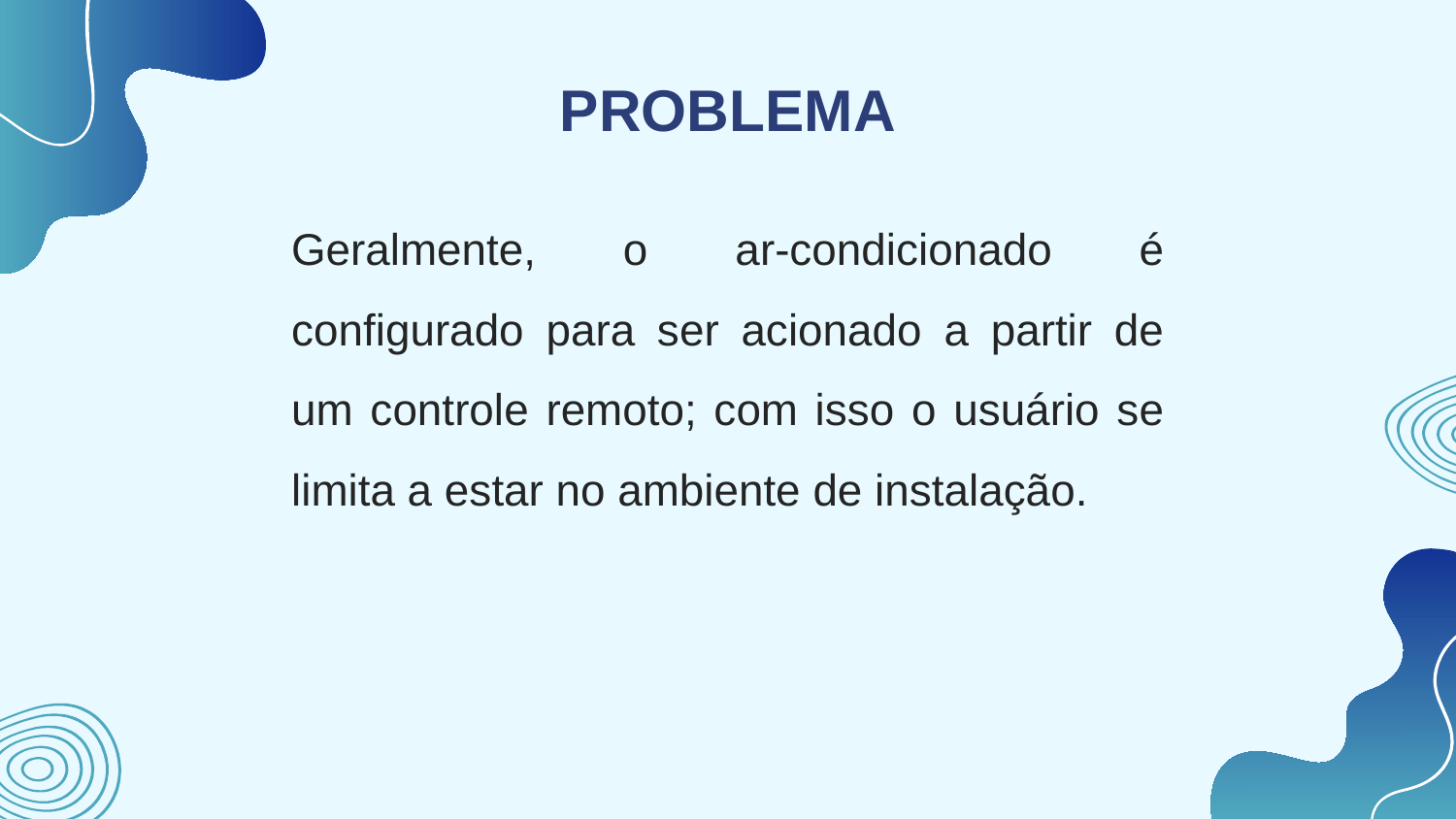

# PROBLEMA
Geralmente, o ar-condicionado é configurado para ser acionado a partir de um controle remoto; com isso o usuário se limita a estar no ambiente de instalação.